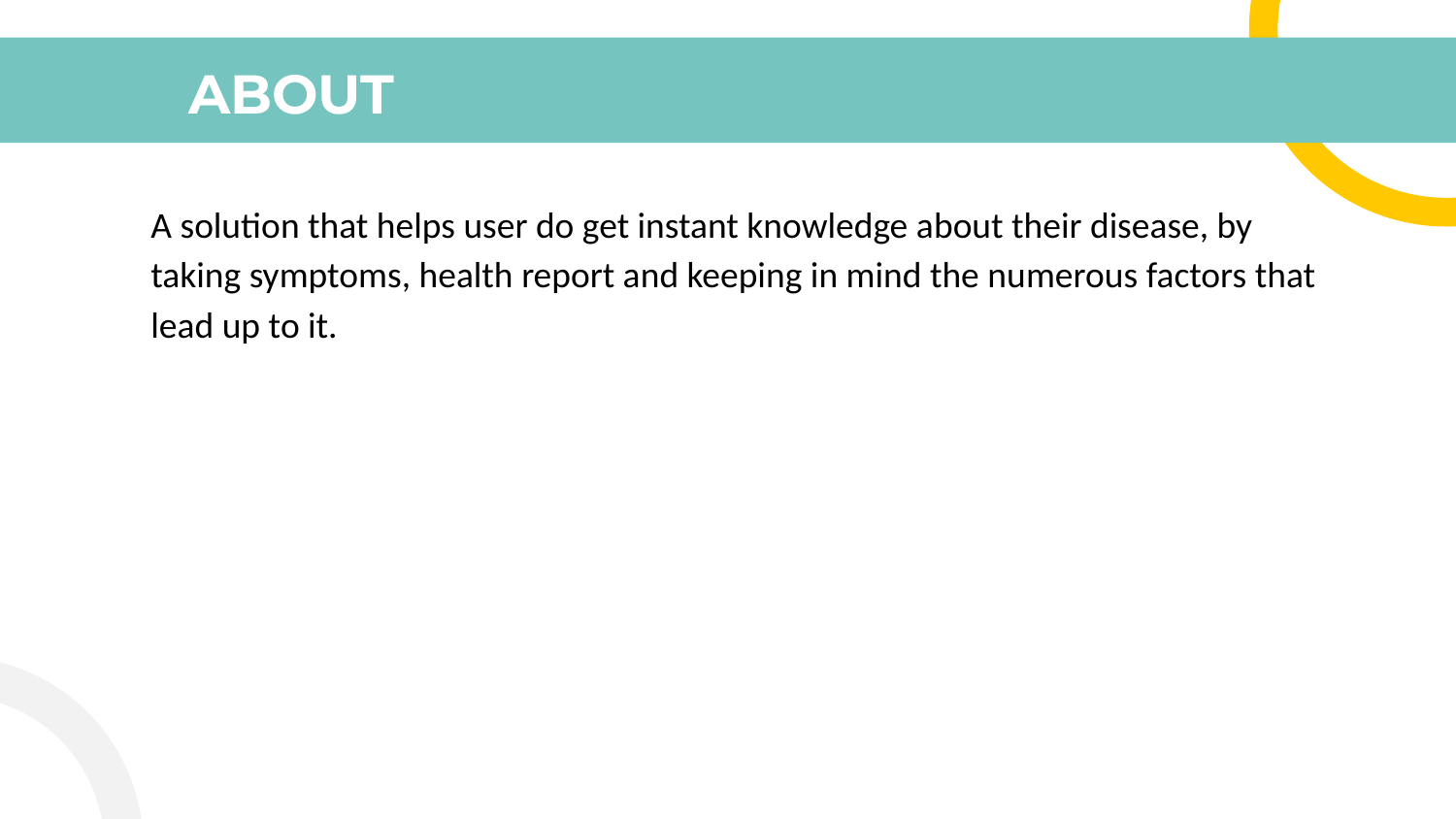

# ABOUT
A solution that helps user do get instant knowledge about their disease, by taking symptoms, health report and keeping in mind the numerous factors that lead up to it.